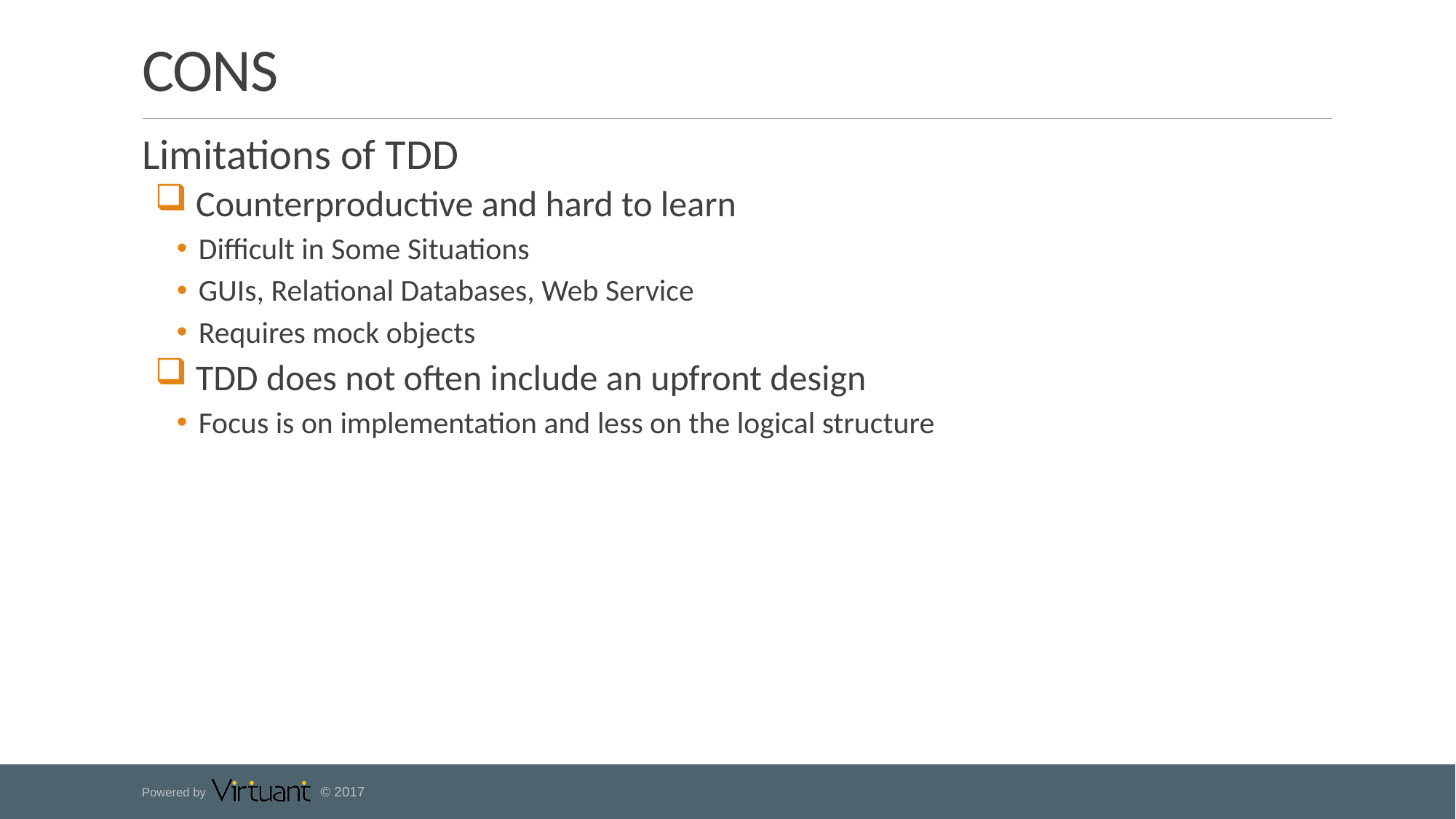

# CONS
Limitations of TDD
 Counterproductive and hard to learn
Difficult in Some Situations
GUIs, Relational Databases, Web Service
Requires mock objects
 TDD does not often include an upfront design
Focus is on implementation and less on the logical structure